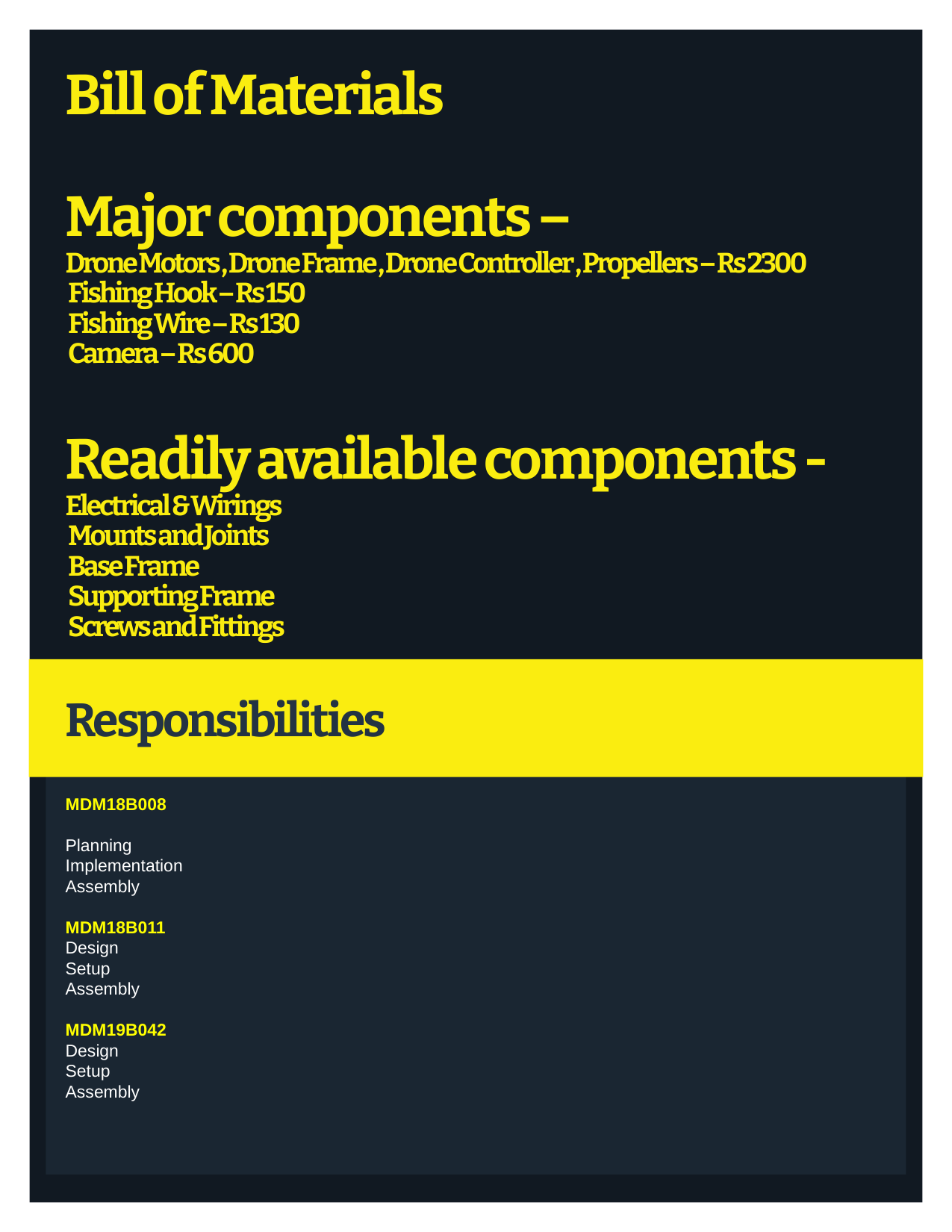

# Bill of Materials Major components – Drone Motors , Drone Frame , Drone Controller , Propellers – Rs 2300  Fishing Hook – Rs 150  Fishing Wire – Rs 130  Camera – Rs 600 Readily available components - Electrical & Wirings  Mounts and Joints  Base Frame  Supporting Frame  Screws and Fittings

Responsibilities
MDM18B008

Planning
Implementation
Assembly

MDM18B011
Design
Setup
Assembly

MDM19B042
Design
Setup
Assembly